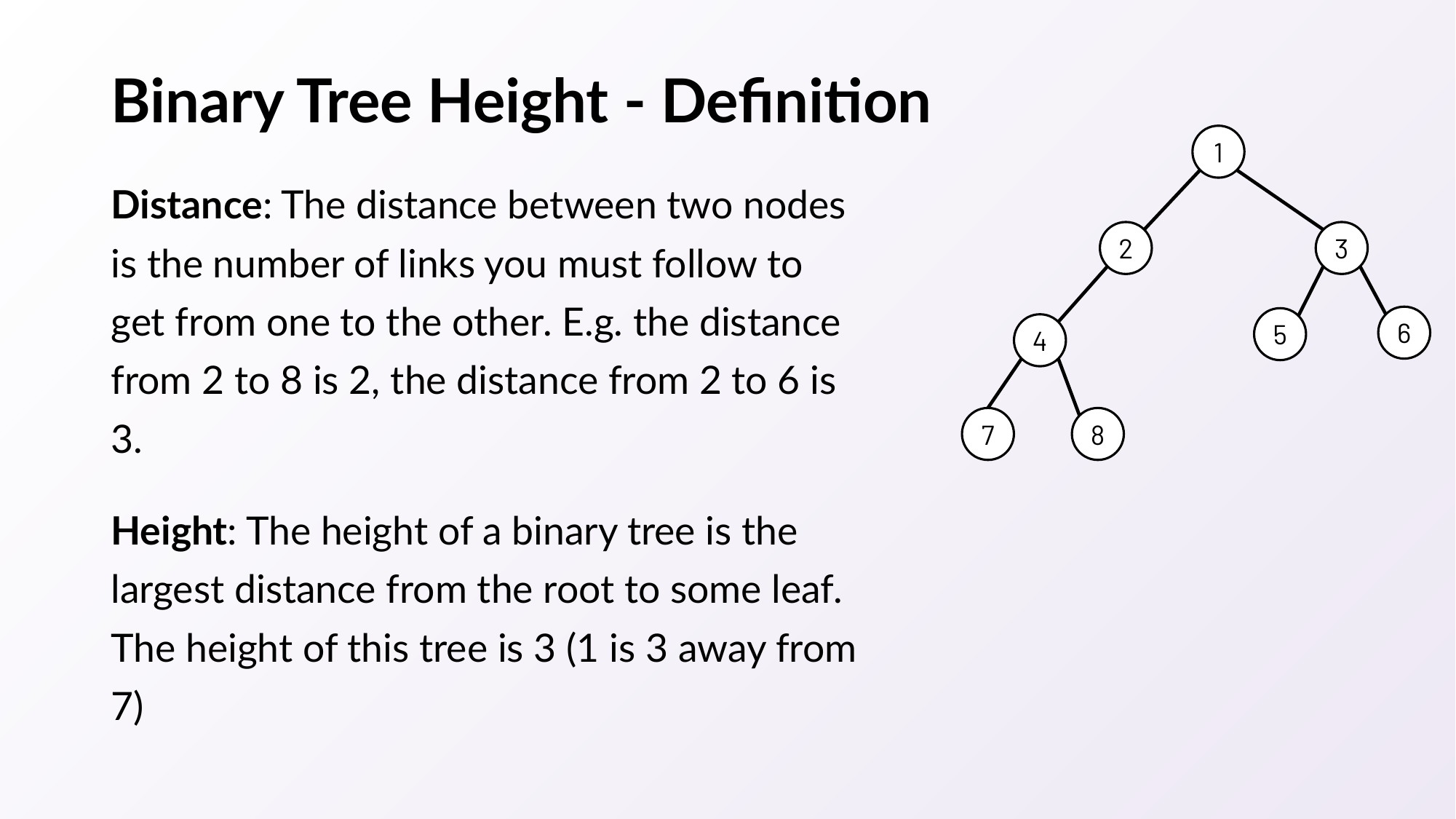

# Binary Tree Height - Definition
1
2
3
6
5
4
7
8
Distance: The distance between two nodes is the number of links you must follow to get from one to the other. E.g. the distance from 2 to 8 is 2, the distance from 2 to 6 is 3.
Height: The height of a binary tree is the largest distance from the root to some leaf. The height of this tree is 3 (1 is 3 away from 7)